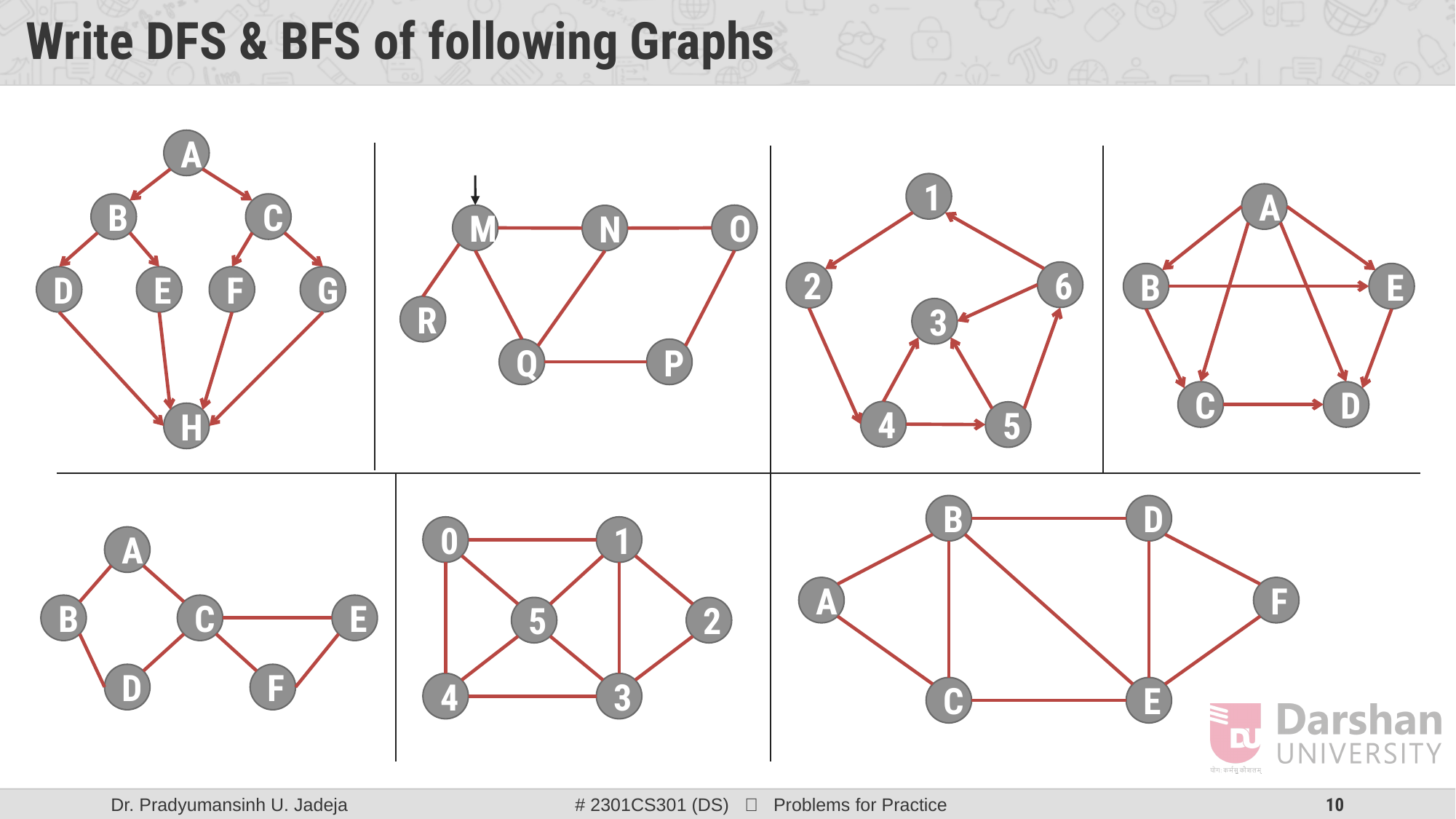

# Write DFS & BFS of following Graphs
A
B
C
D
E
F
G
H
1
6
2
3
4
5
M
O
N
R
Q
P
A
B
E
C
D
B
D
A
F
C
E
0
1
5
2
4
3
A
B
C
E
D
F